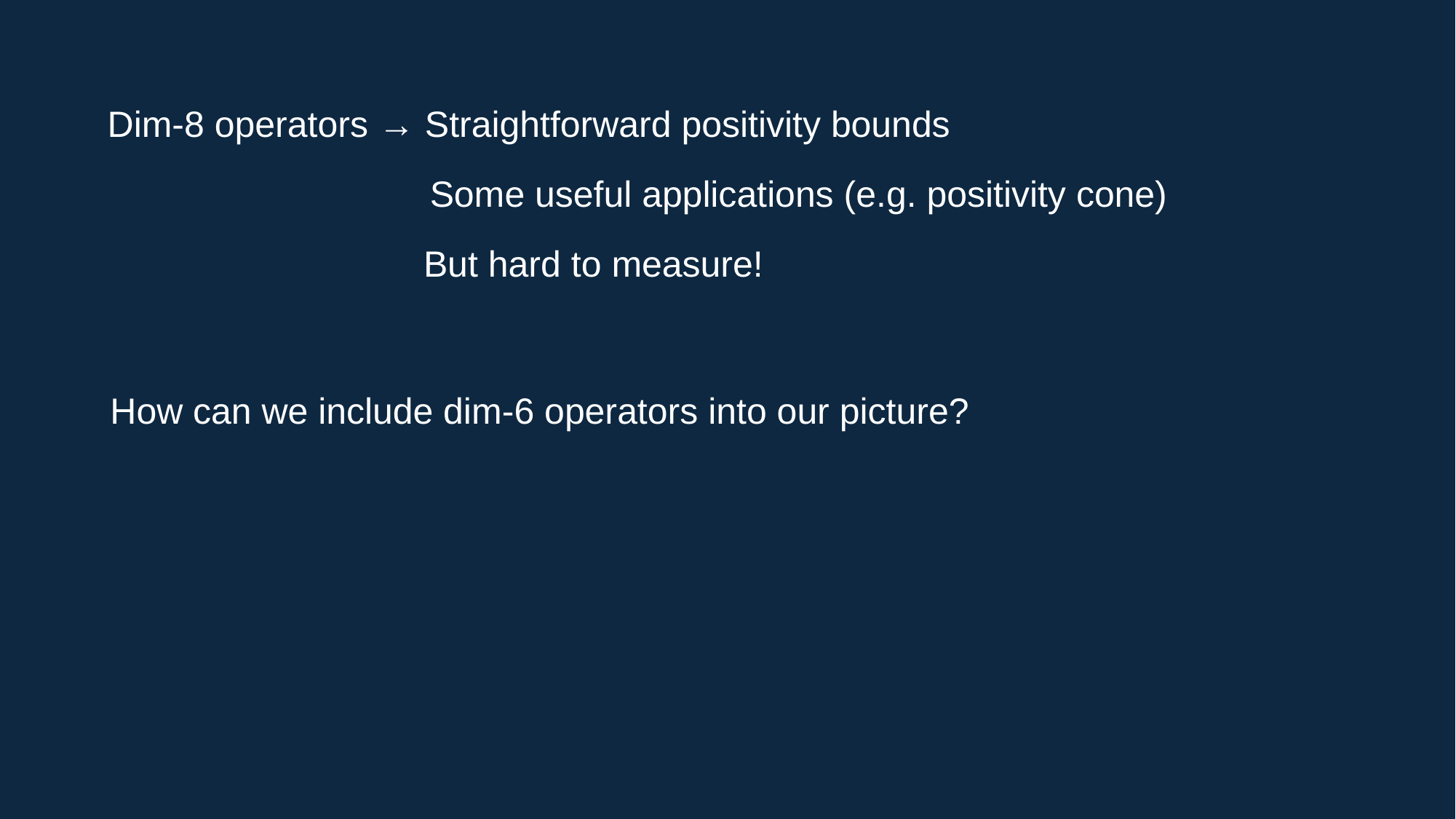

Dim-8 operators → Straightforward positivity bounds
Some useful applications (e.g. positivity cone)
But hard to measure!
How can we include dim-6 operators into our picture?